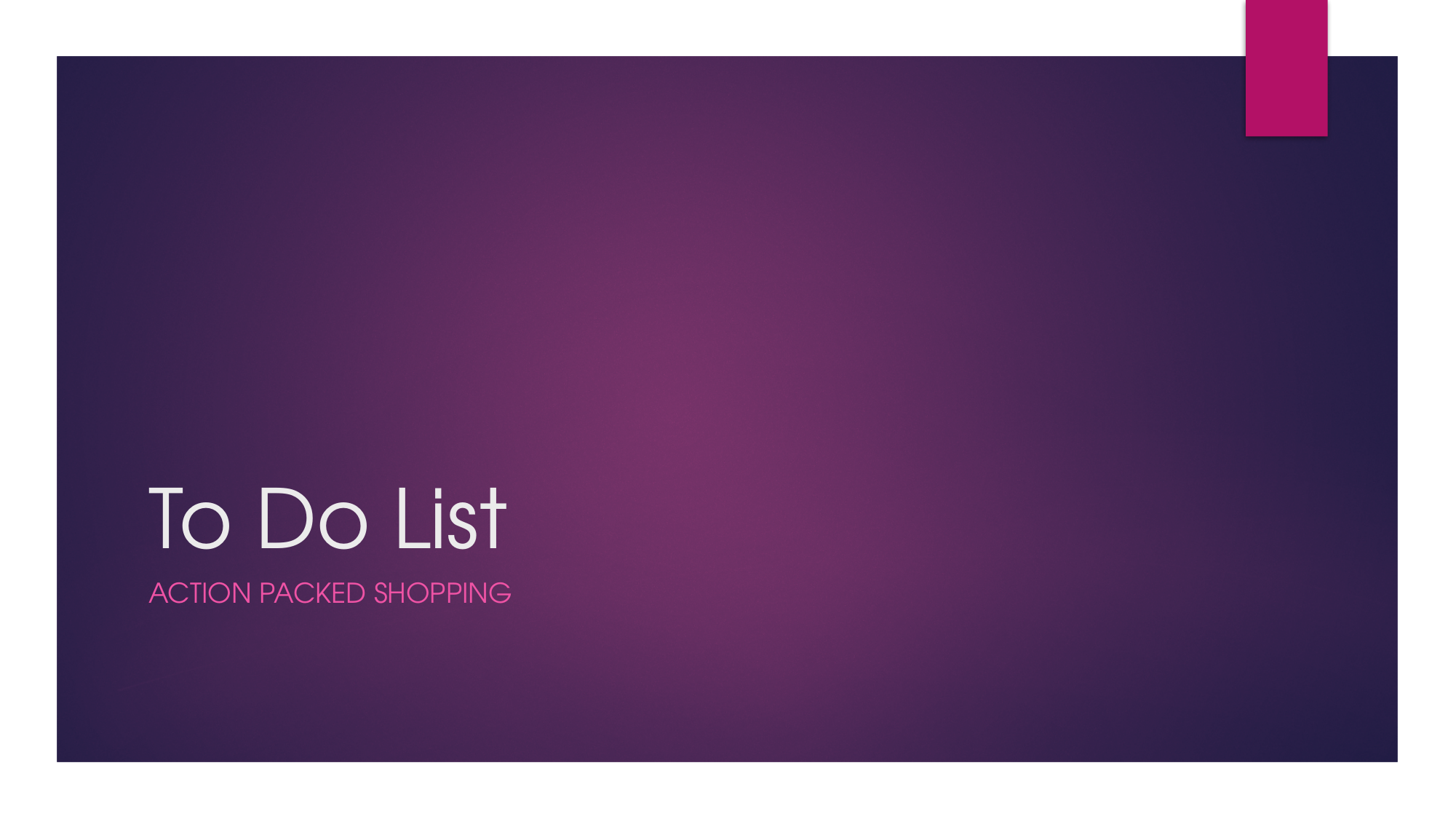

# To Do List
Action Packed Shopping